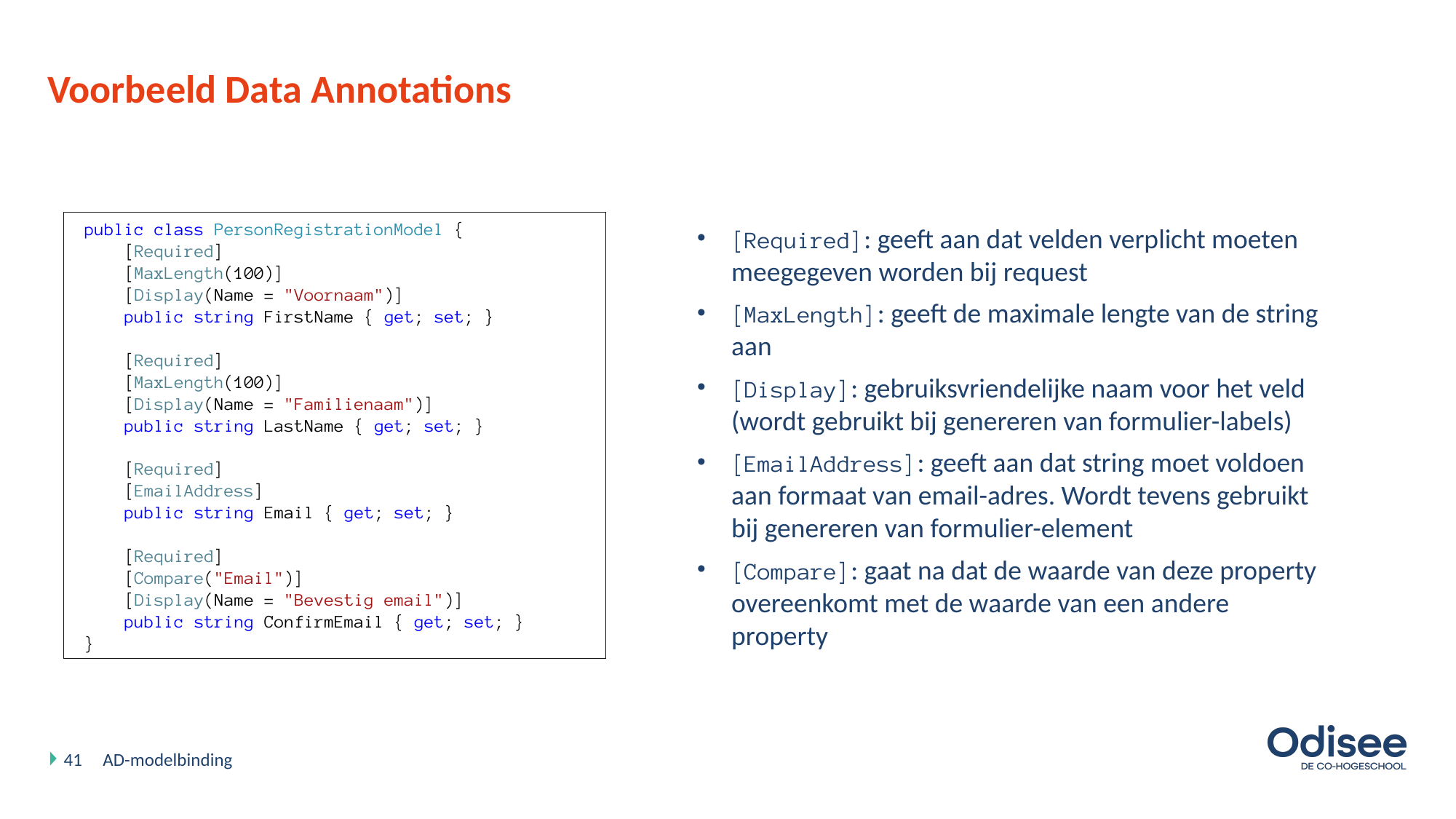

# Voorbeeld Data Annotations
 public class PersonRegistrationModel {
     [Required]
     [MaxLength(100)]
     [Display(Name = "Voornaam")]
     public string FirstName { get; set; }

     [Required]
     [MaxLength(100)]
     [Display(Name = "Familienaam")]
     public string LastName { get; set; }

     [Required]
     [EmailAddress]
     public string Email { get; set; }

     [Required]
     [Compare("Email")]
     [Display(Name = "Bevestig email")]
     public string ConfirmEmail { get; set; }
 }
[Required]: geeft aan dat velden verplicht moeten meegegeven worden bij request
[MaxLength]: geeft de maximale lengte van de string aan
[Display]: gebruiksvriendelijke naam voor het veld (wordt gebruikt bij genereren van formulier-labels)
[EmailAddress]: geeft aan dat string moet voldoen aan formaat van email-adres. Wordt tevens gebruikt bij genereren van formulier-element
[Compare]: gaat na dat de waarde van deze property overeenkomt met de waarde van een andere property
41
AD-modelbinding